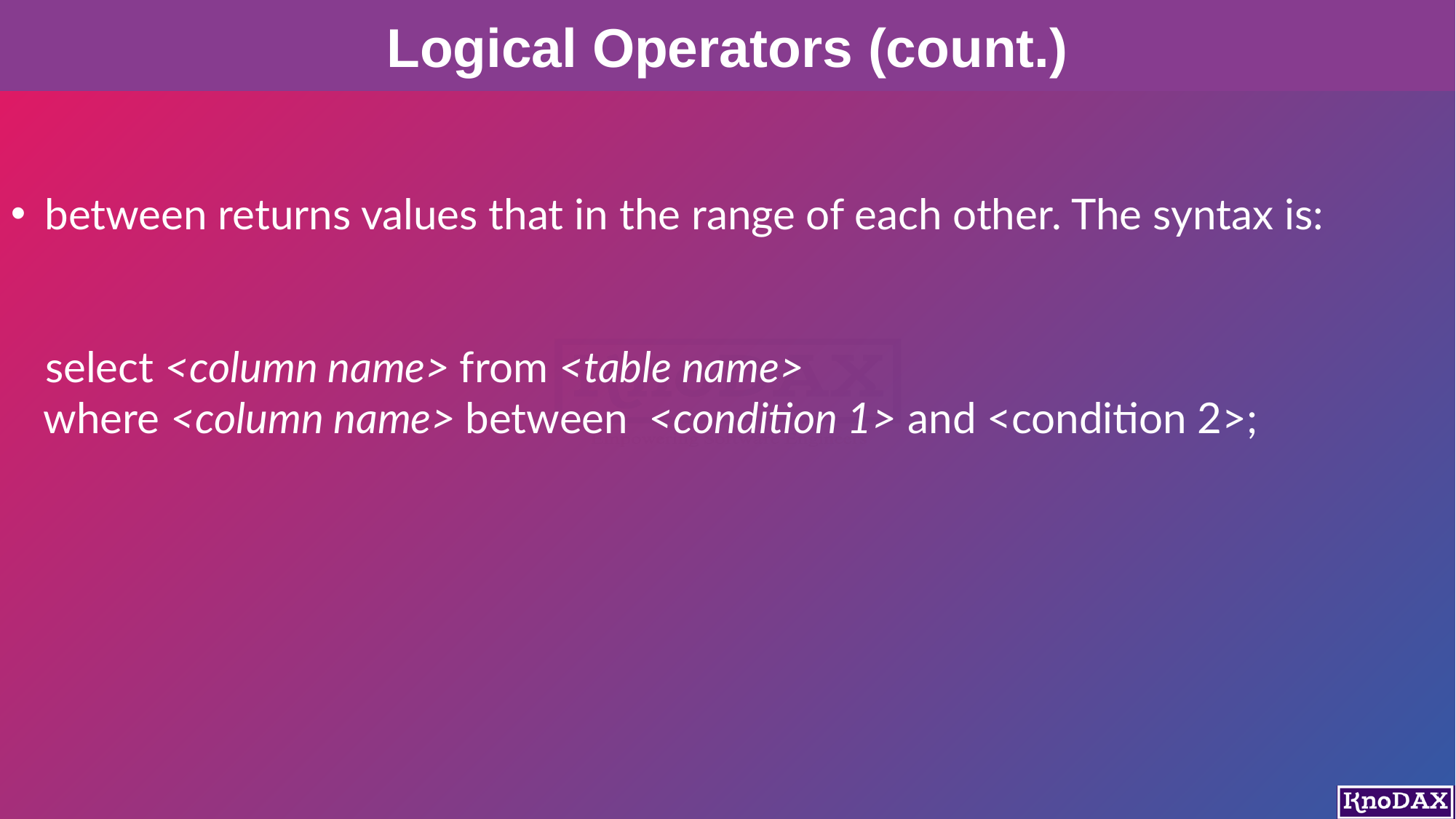

# Logical Operators (count.)
between returns values that in the range of each other. The syntax is:

     select <column name> from <table name>
   where <column name> between  <condition 1> and <condition 2>;